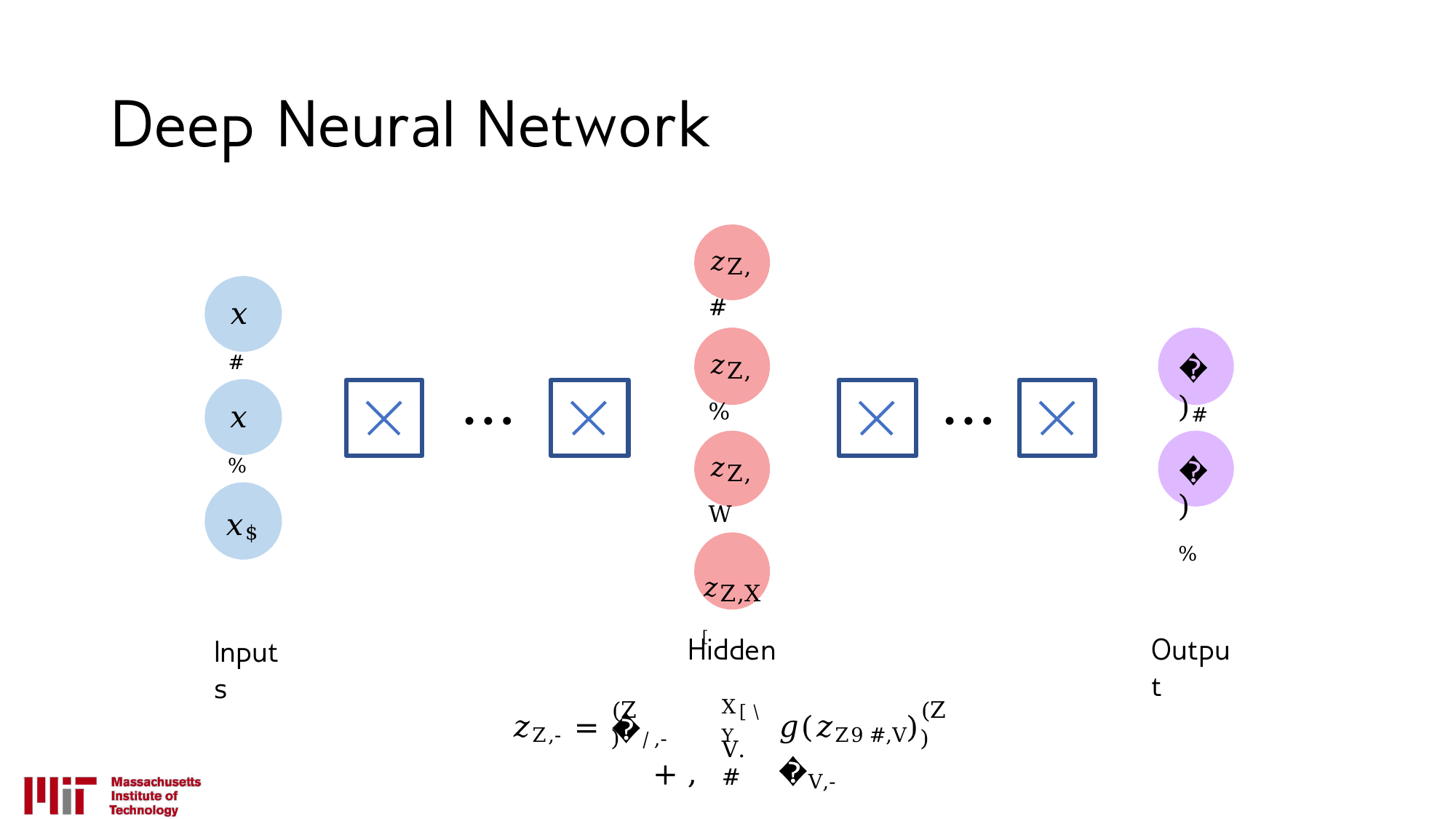

# Deep Neural Network

𝑧Z,#

𝑥#

�)#
𝑧Z,%
⋯
⋯

𝑥%

�)%
𝑧Z,W

𝑥$

𝑧Z,X[
Output
Hidden
Inputs
X[\Y
(Z)
(Z)
𝑧Z,-  = �/,-	+ ,
𝑔(𝑧Z9#,V) �V,-
V.#